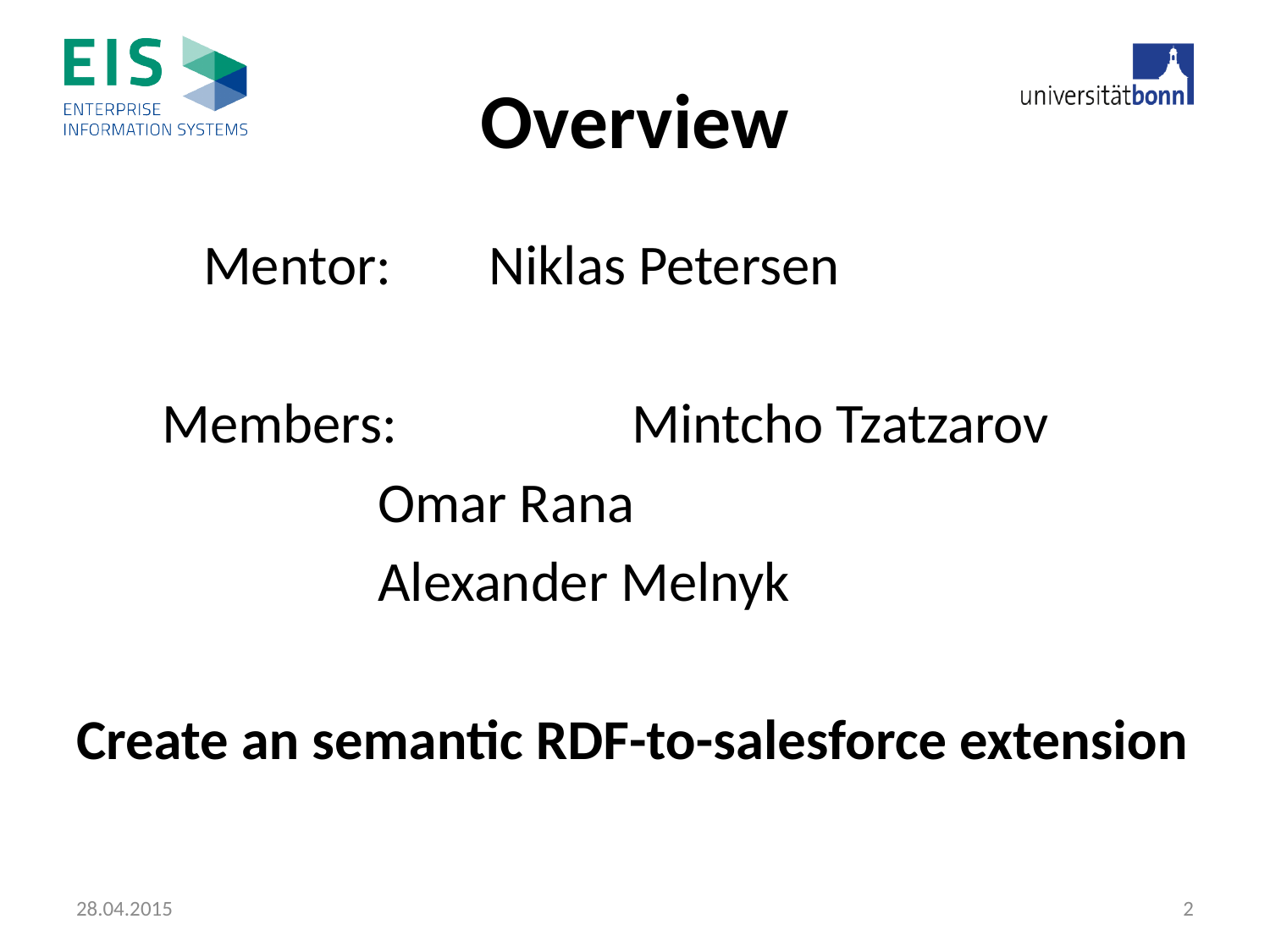

# Overview
Mentor: 	Niklas Petersen

	   Members:		Mintcho Tzatzarov
			Omar Rana
			Alexander Melnyk

Create an semantic RDF-to-salesforce extension
28.04.2015

2